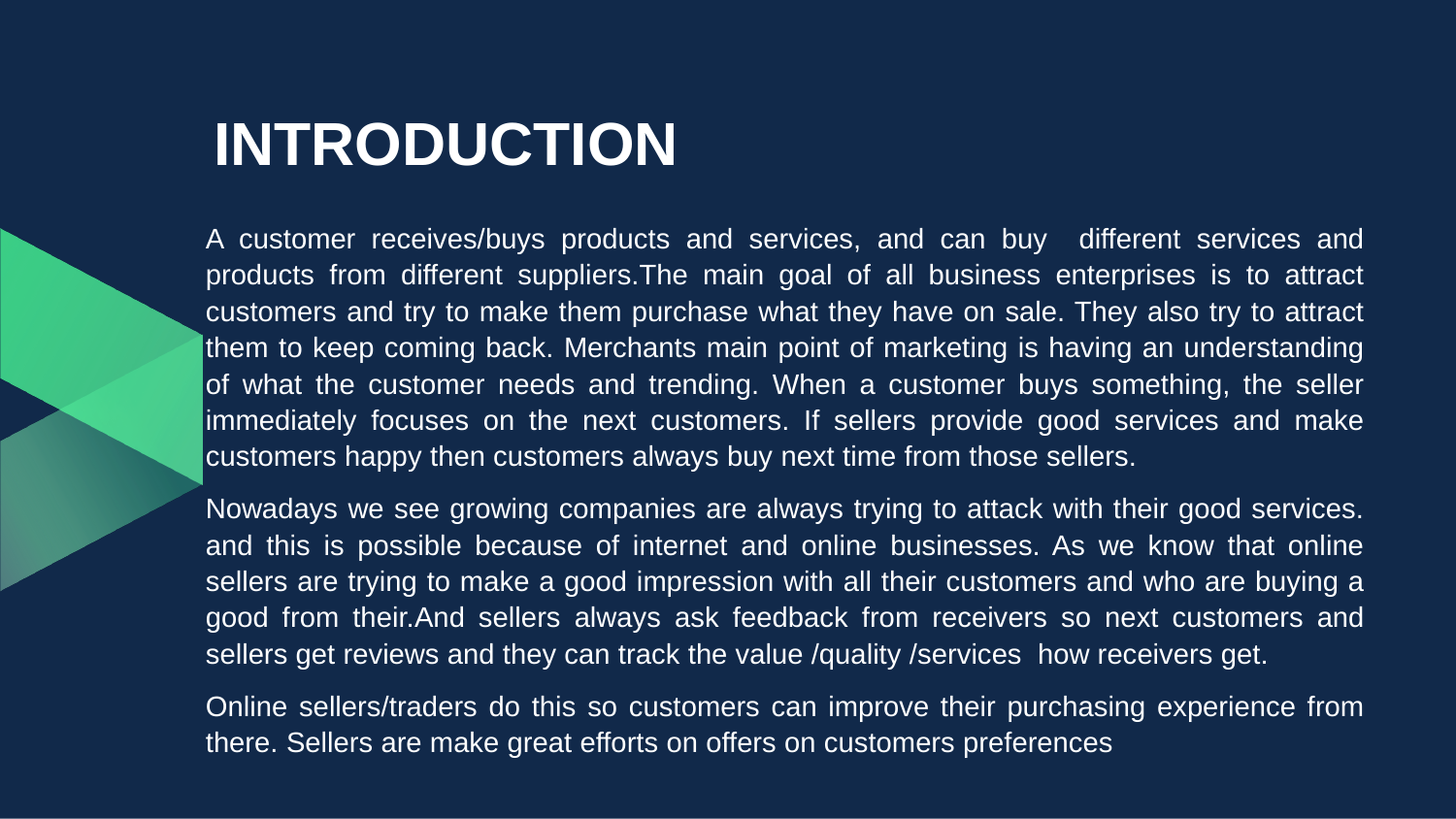

# INTRODUCTION
A customer receives/buys products and services, and can buy  different services and products from different suppliers.The main goal of all business enterprises is to attract customers and try to make them purchase what they have on sale. They also try to attract them to keep coming back. Merchants main point of marketing is having an understanding of what the customer needs and trending. When a customer buys something, the seller immediately focuses on the next customers. If sellers provide good services and make customers happy then customers always buy next time from those sellers.
Nowadays we see growing companies are always trying to attack with their good services. and this is possible because of internet and online businesses. As we know that online sellers are trying to make a good impression with all their customers and who are buying a good from their.And sellers always ask feedback from receivers so next customers and sellers get reviews and they can track the value /quality /services  how receivers get.
Online sellers/traders do this so customers can improve their purchasing experience from there. Sellers are make great efforts on offers on customers preferences